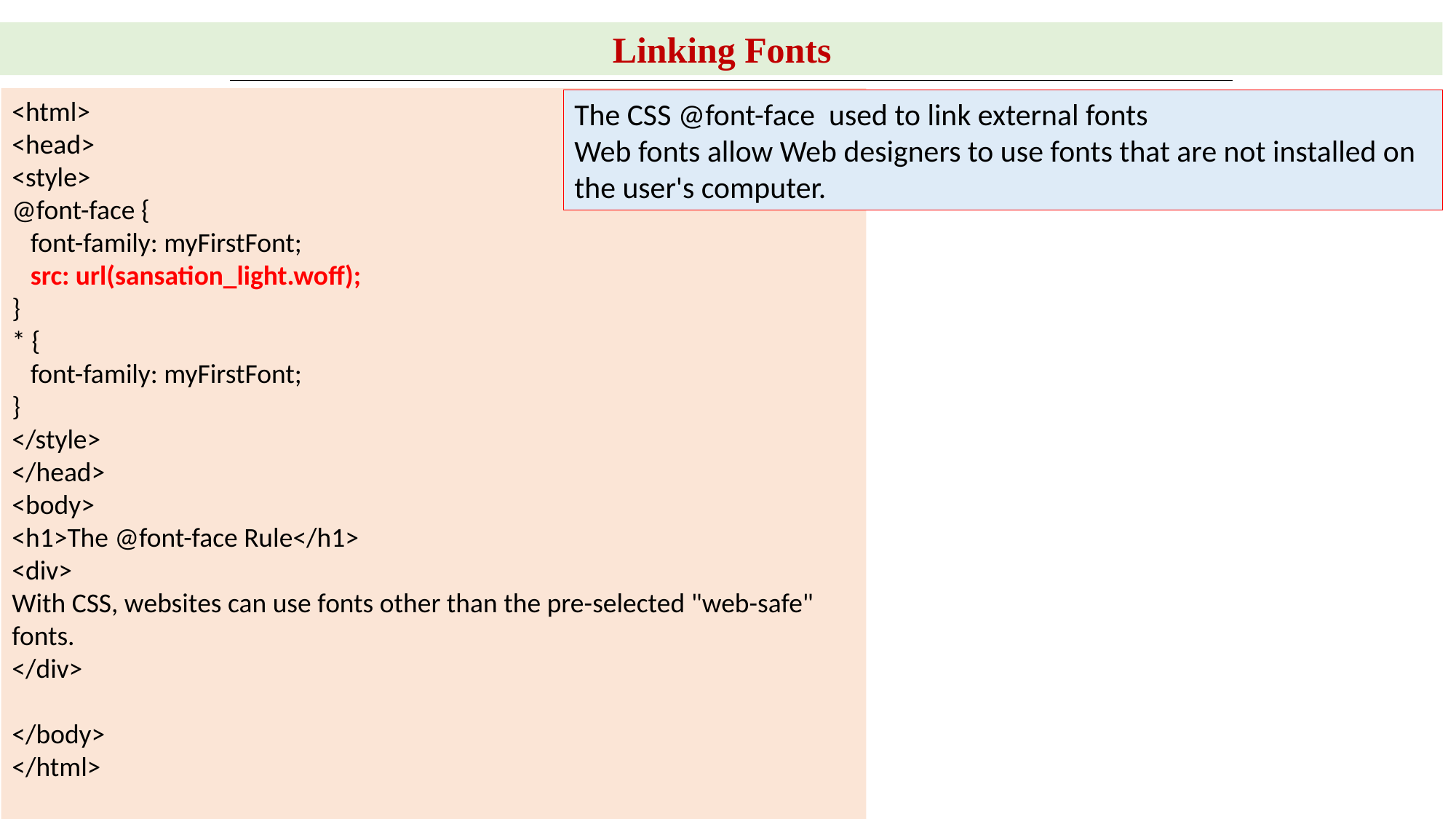

Linking Fonts

<html>
<head>
<style>
@font-face {
   font-family: myFirstFont;
   src: url(sansation_light.woff);
}
* {
   font-family: myFirstFont;
}
</style>
</head>
<body>
<h1>The @font-face Rule</h1>
<div>
With CSS, websites can use fonts other than the pre-selected "web-safe" fonts.
</div>

</body>
</html>

The CSS @font-face  used to link external fonts
Web fonts allow Web designers to use fonts that are not installed on the user's computer.